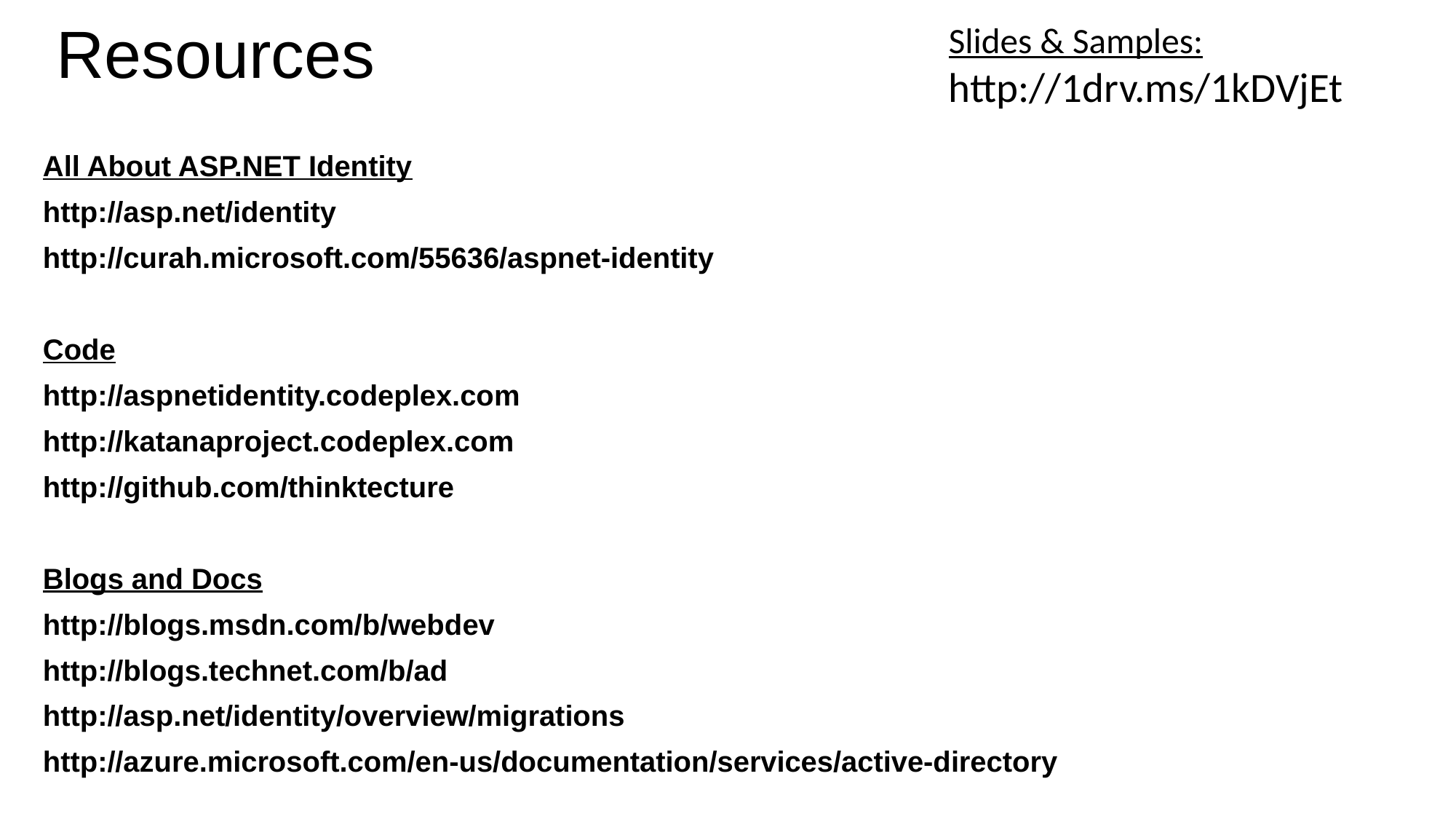

Slides & Samples:
http://1drv.ms/1kDVjEt
# Resources
All About ASP.NET Identity
http://asp.net/identity
http://curah.microsoft.com/55636/aspnet-identity

Code
http://aspnetidentity.codeplex.com
http://katanaproject.codeplex.com
http://github.com/thinktecture

Blogs and Docs
http://blogs.msdn.com/b/webdev
http://blogs.technet.com/b/ad
http://asp.net/identity/overview/migrations
http://azure.microsoft.com/en-us/documentation/services/active-directory